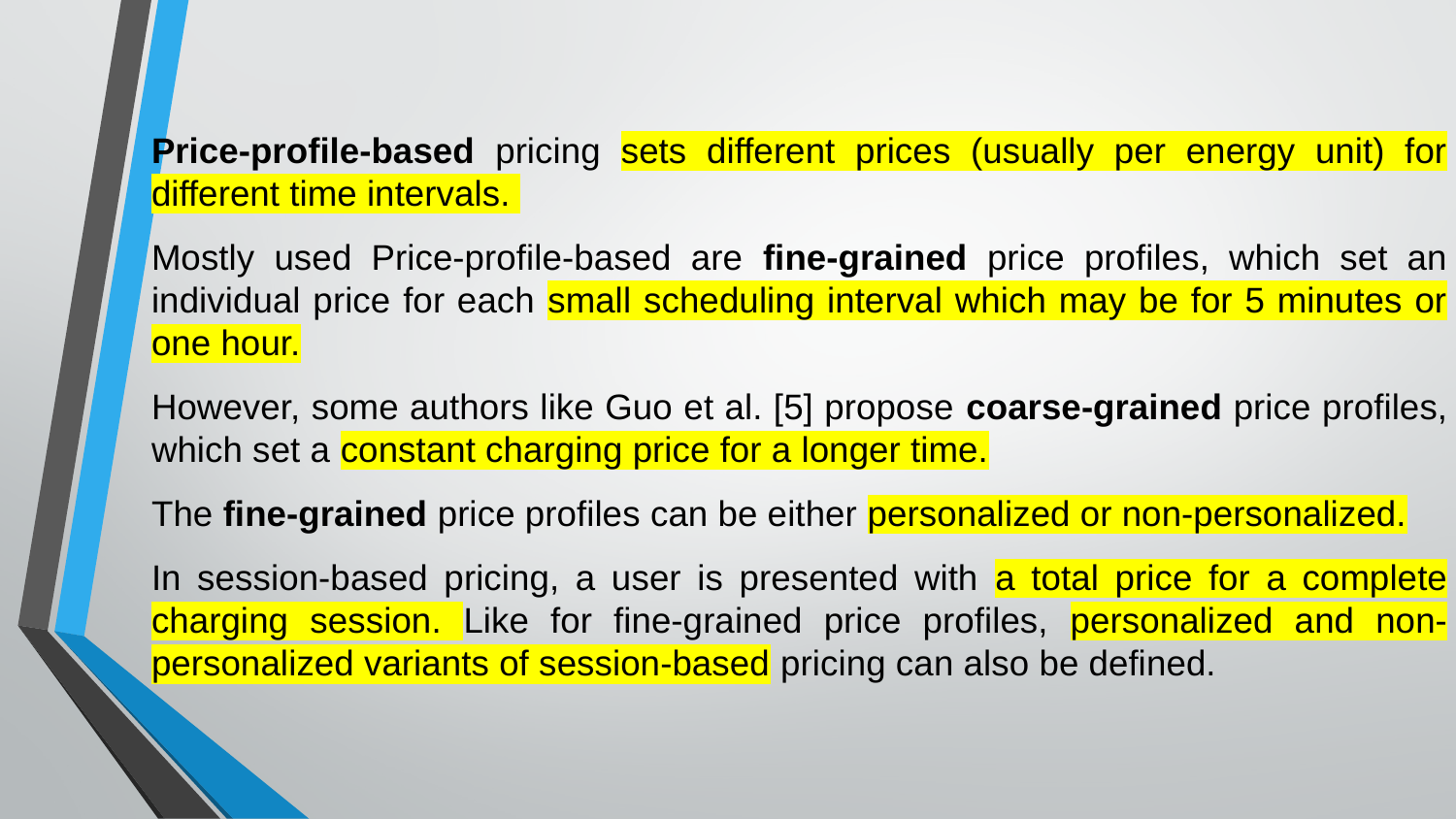

Price-profile-based pricing sets different prices (usually per energy unit) for different time intervals.
Mostly used Price-profile-based are fine-grained price profiles, which set an individual price for each small scheduling interval which may be for 5 minutes or one hour.
However, some authors like Guo et al. [5] propose coarse-grained price profiles, which set a constant charging price for a longer time.
The fine-grained price profiles can be either personalized or non-personalized.
In session-based pricing, a user is presented with a total price for a complete charging session. Like for fine-grained price profiles, personalized and non-personalized variants of session-based pricing can also be defined.